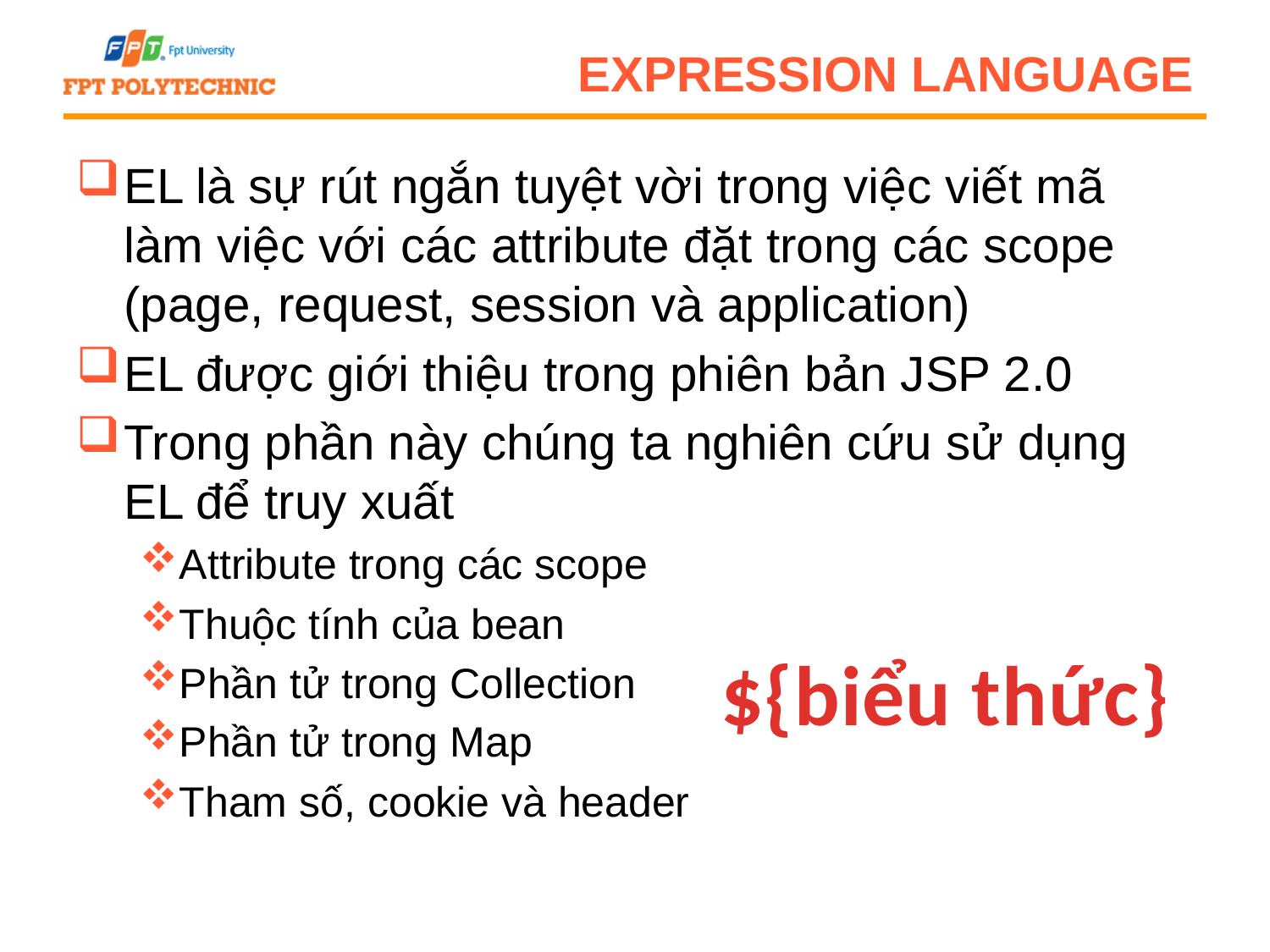

# Expression Language
EL là sự rút ngắn tuyệt vời trong việc viết mã làm việc với các attribute đặt trong các scope (page, request, session và application)
EL được giới thiệu trong phiên bản JSP 2.0
Trong phần này chúng ta nghiên cứu sử dụng EL để truy xuất
Attribute trong các scope
Thuộc tính của bean
Phần tử trong Collection
Phần tử trong Map
Tham số, cookie và header
${biểu thức}